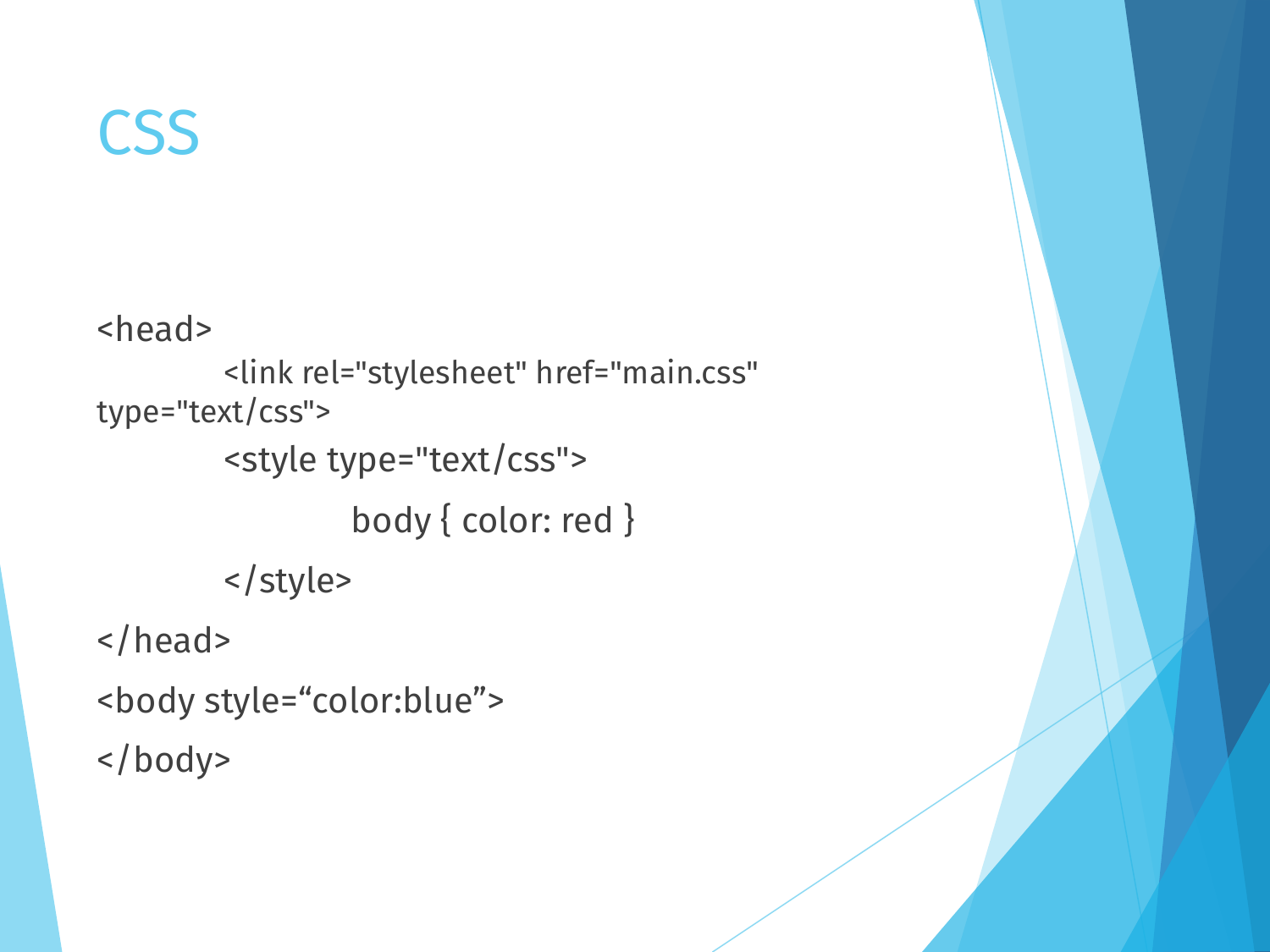

# CSS
<head>
	<link rel="stylesheet" href="main.css" type="text/css">
	<style type="text/css">
		body { color: red }
	</style>
</head>
<body style=“color:blue”>
</body>